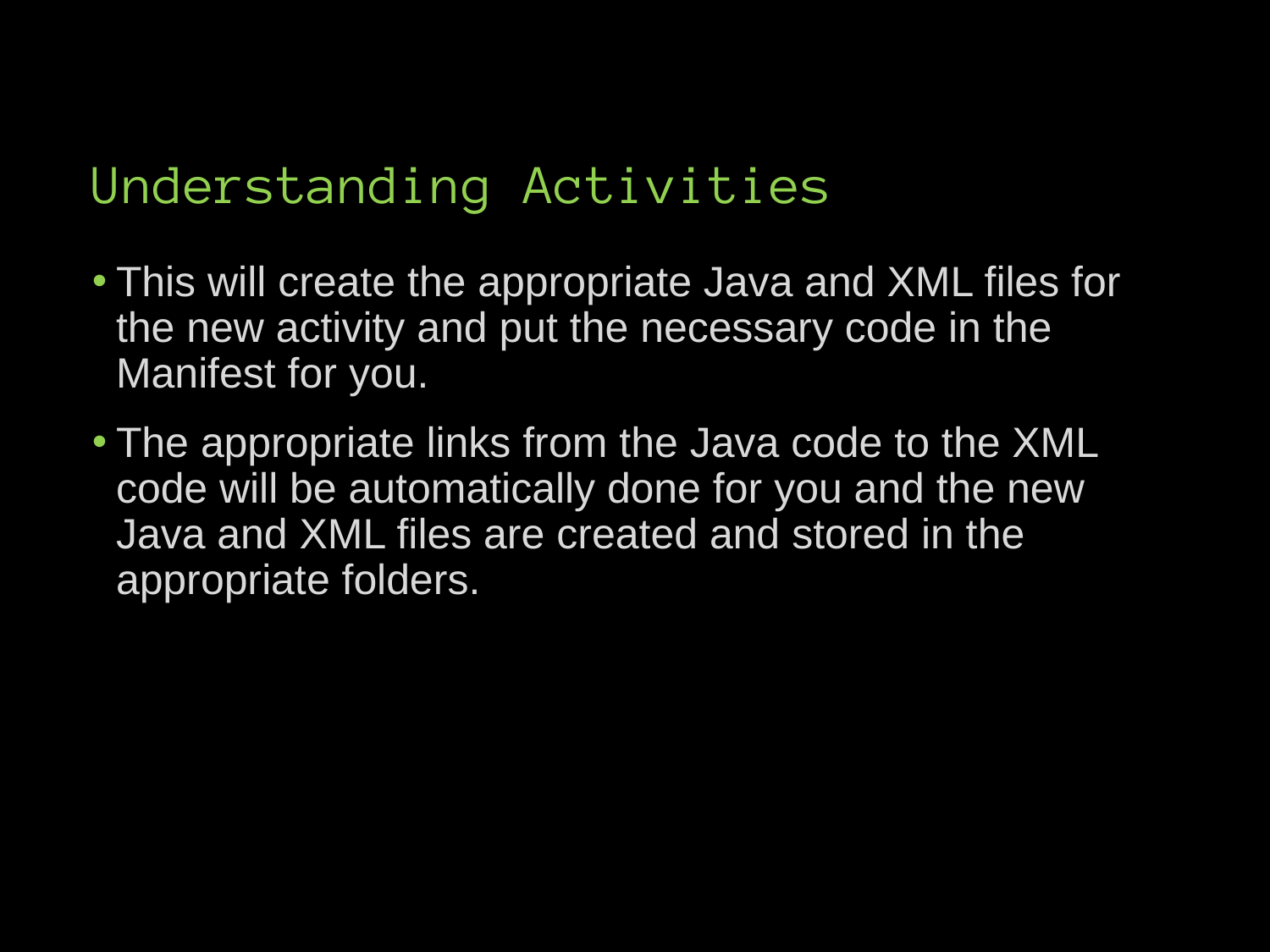

# Understanding Activities
This will create the appropriate Java and XML files for the new activity and put the necessary code in the Manifest for you.
The appropriate links from the Java code to the XML code will be automatically done for you and the new Java and XML files are created and stored in the appropriate folders.